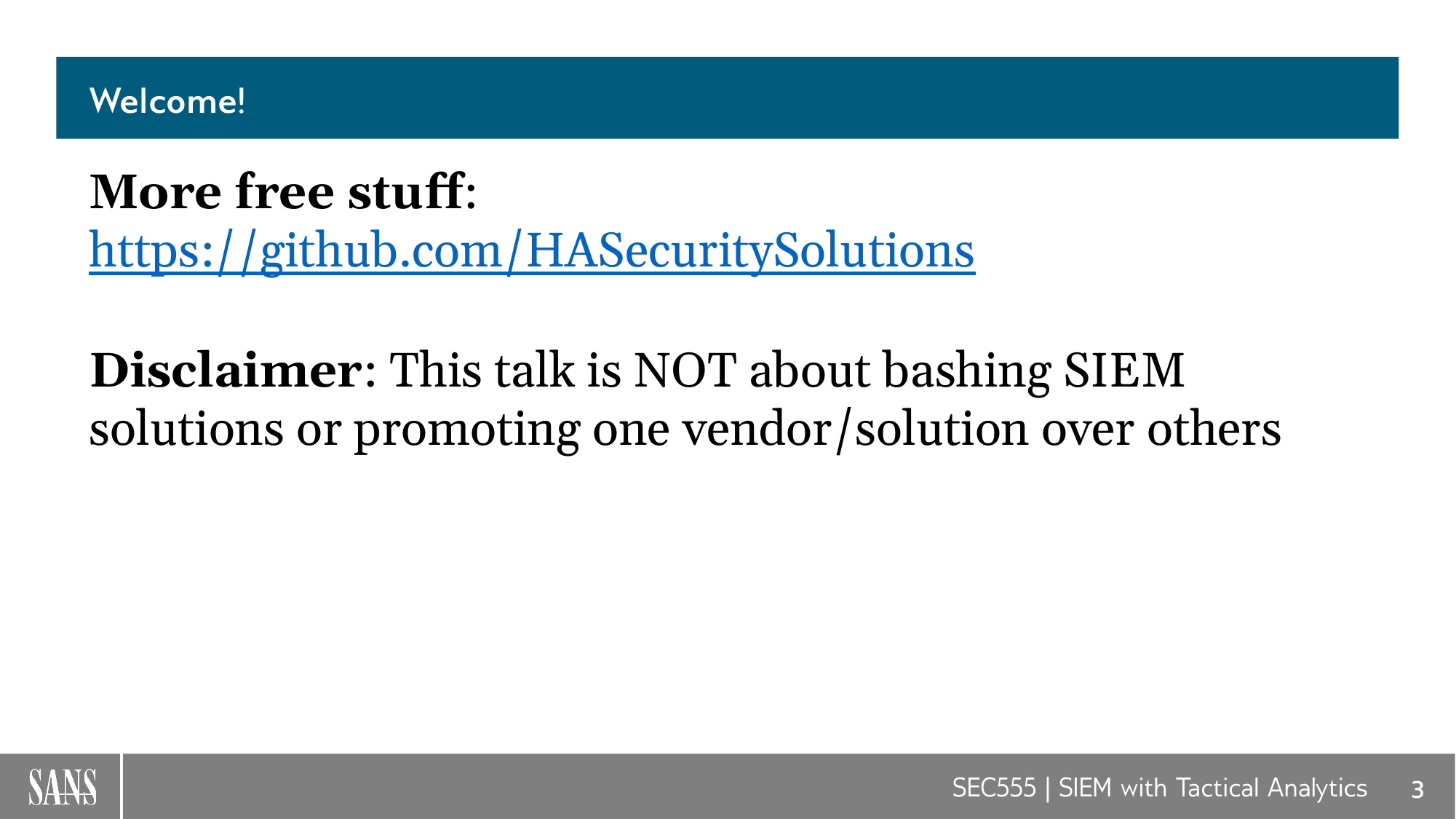

# Welcome!
More free stuff:  https://github.com/HASecuritySolutions
Disclaimer: This talk is NOT about bashing SIEM solutions or promoting one vendor/solution over others